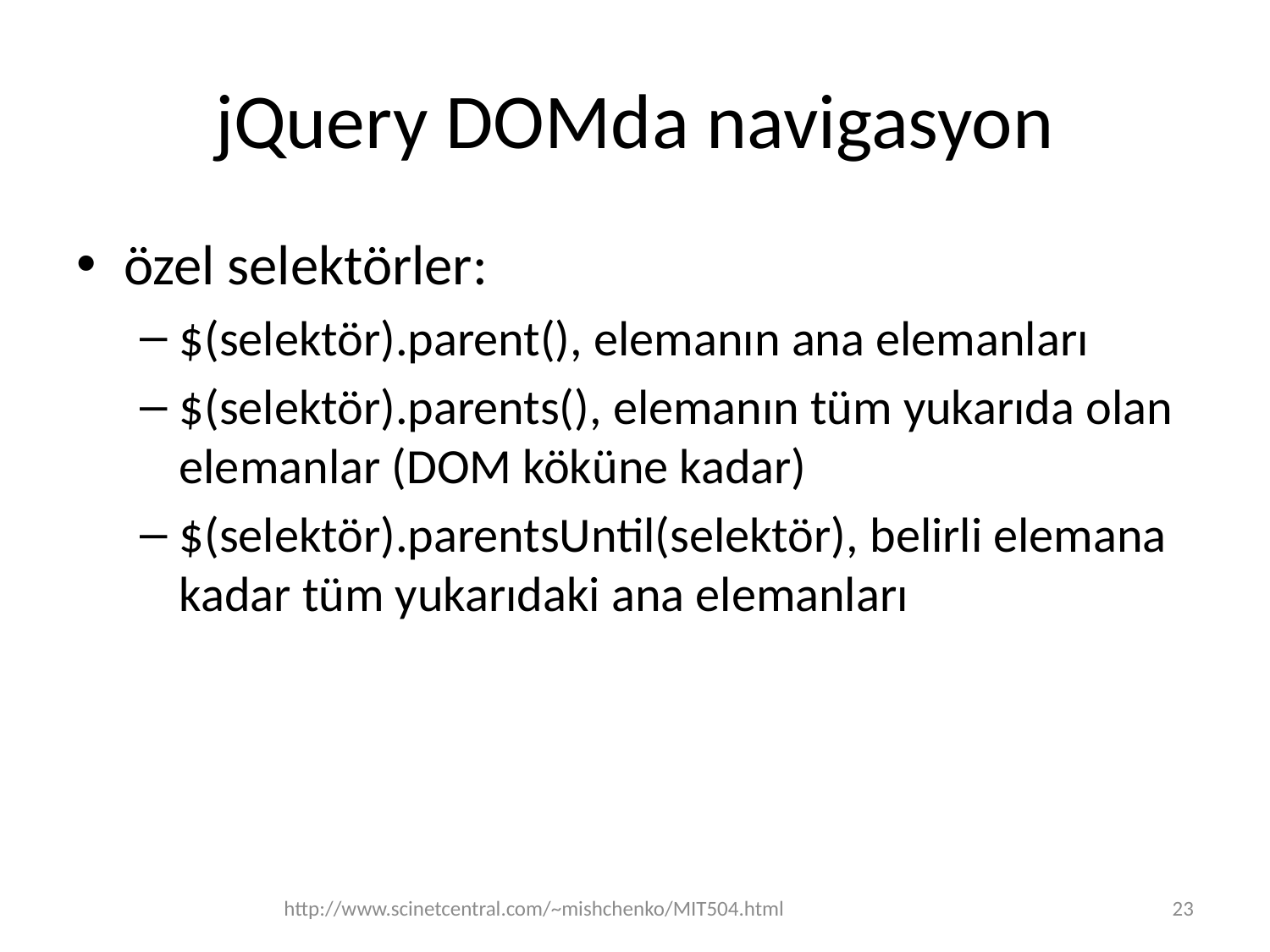

# jQuery DOMda navigasyon
özel selektörler:
$(selektör).parent(), elemanın ana elemanları
$(selektör).parents(), elemanın tüm yukarıda olan elemanlar (DOM köküne kadar)
$(selektör).parentsUntil(selektör), belirli elemana kadar tüm yukarıdaki ana elemanları

http://www.scinetcentral.com/~mishchenko/MIT504.html
23